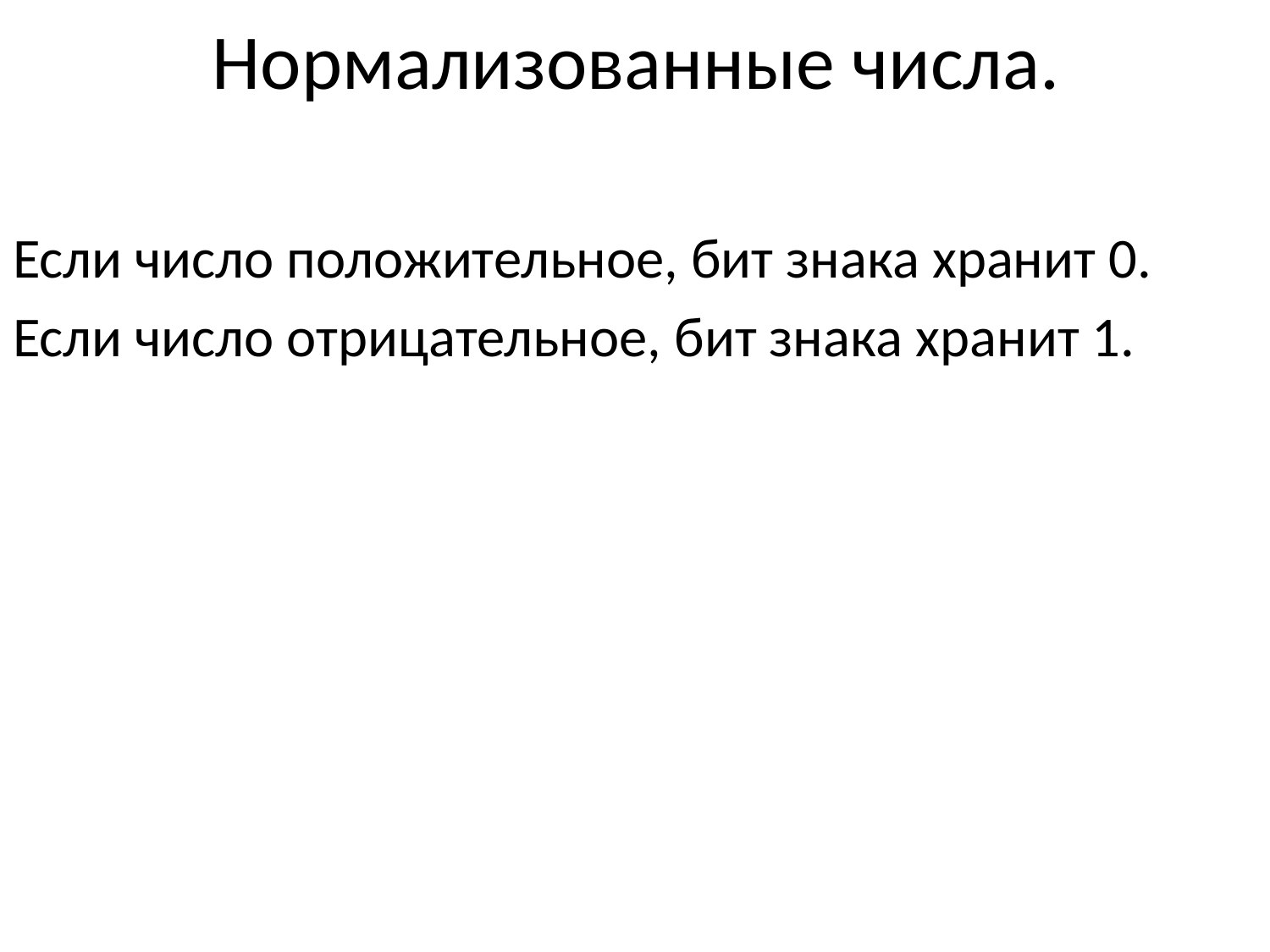

# Нормализованные числа.

Если число положительное, бит знака хранит 0.
Если число отрицательное, бит знака хранит 1.